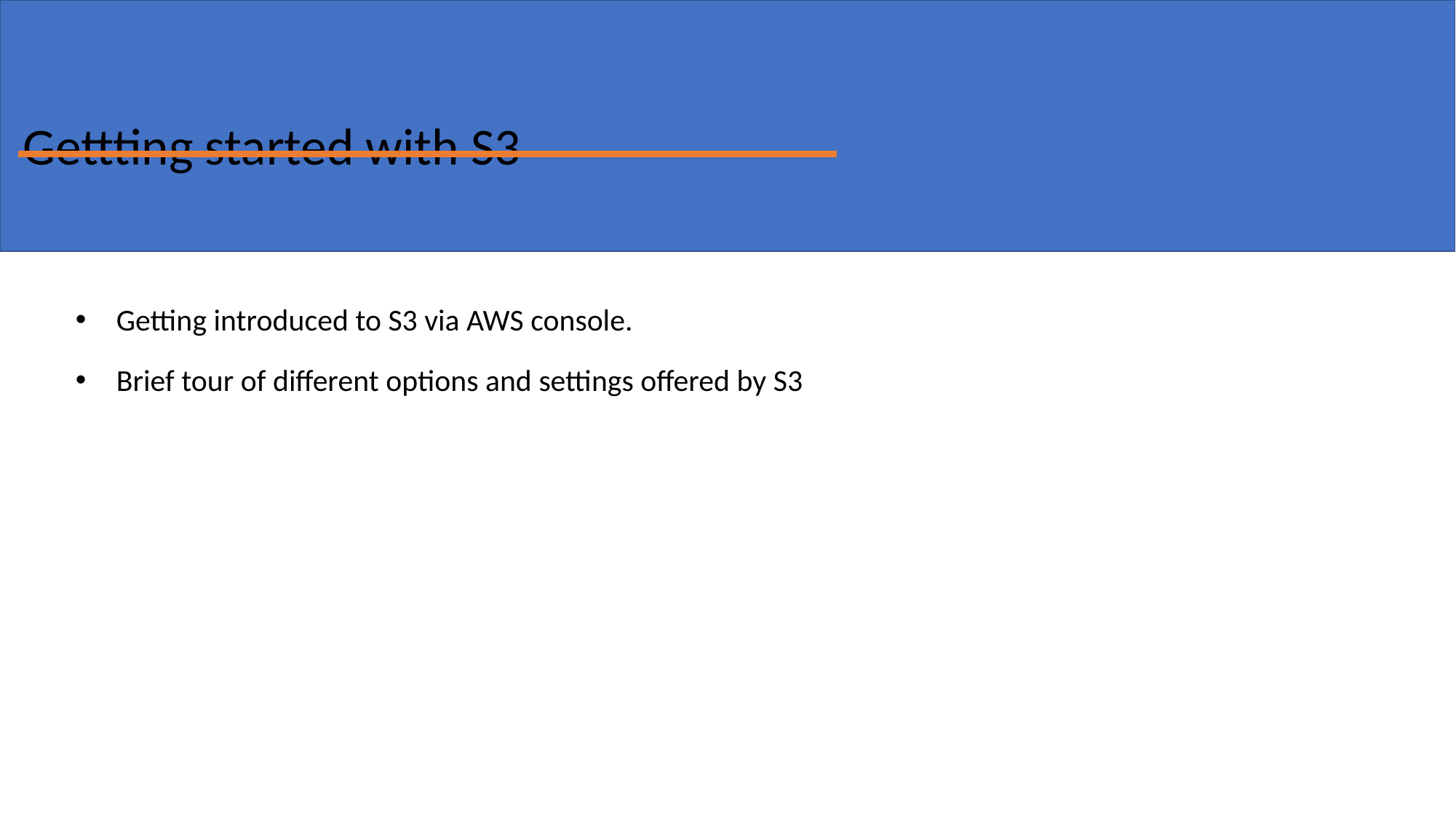

# Gettting started with S3
Getting introduced to S3 via AWS console.
Brief tour of different options and settings offered by S3